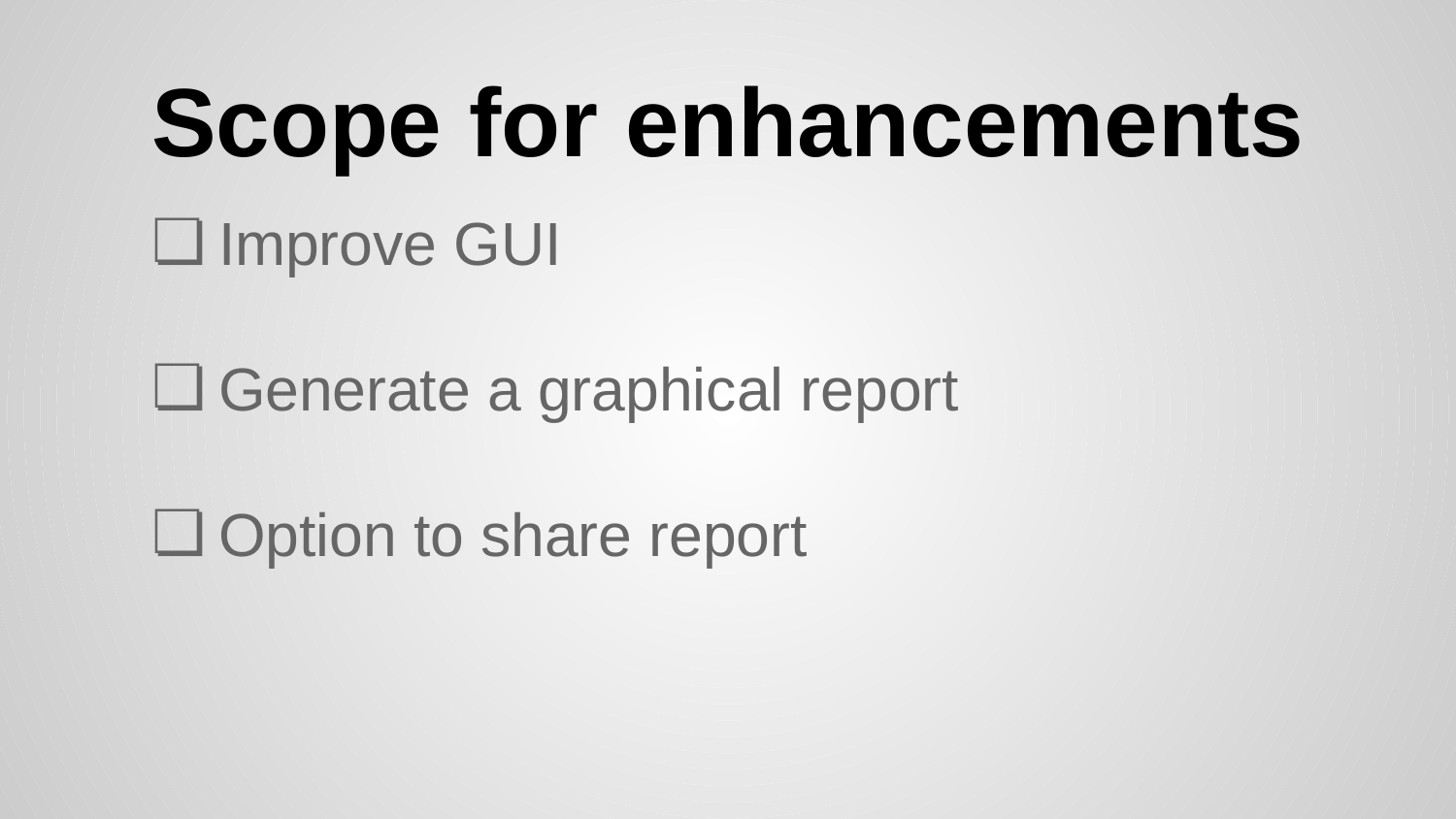

# Scope for enhancements
Improve GUI

Generate a graphical report

Option to share report